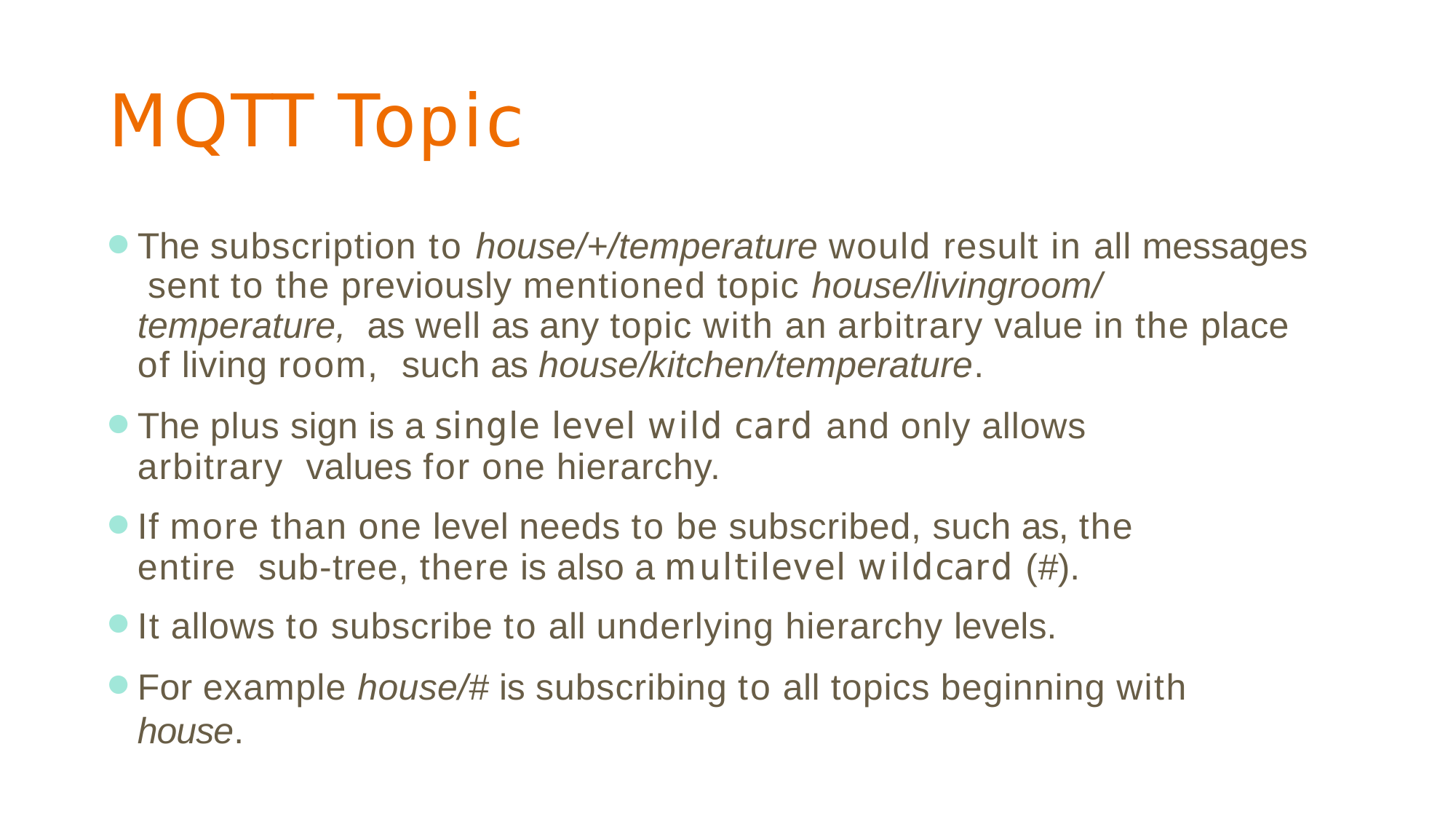

# MQTT Topic
The subscription to house/+/temperature would result in all messages  sent to the previously mentioned topic house/livingroom/ temperature,  as well as any topic with an arbitrary value in the place of living room,  such as house/kitchen/temperature.
The plus sign is a single level wild card and only allows arbitrary  values for one hierarchy.
If more than one level needs to be subscribed, such as, the entire  sub‐tree, there is also a multilevel wildcard (#).
It allows to subscribe to all underlying hierarchy levels.
For example house/# is subscribing to all topics beginning with house.